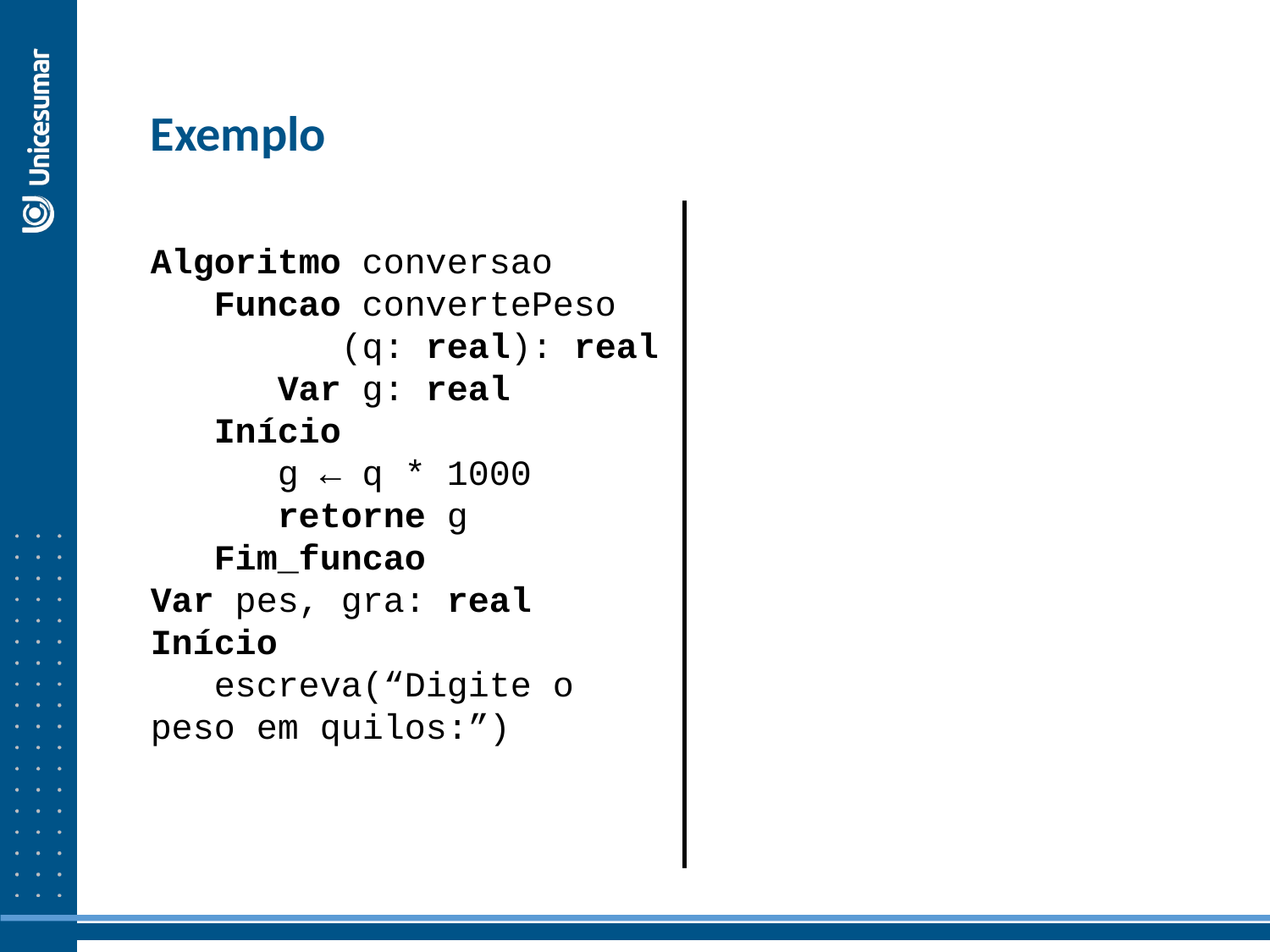

Exemplo

Algoritmo conversao
   Funcao convertePeso
	   (q: real): real
      Var g: real
   Início
      g ← q * 1000
      retorne g
   Fim_funcao
Var pes, gra: real
Início
   escreva(“Digite o 	peso em quilos:”)